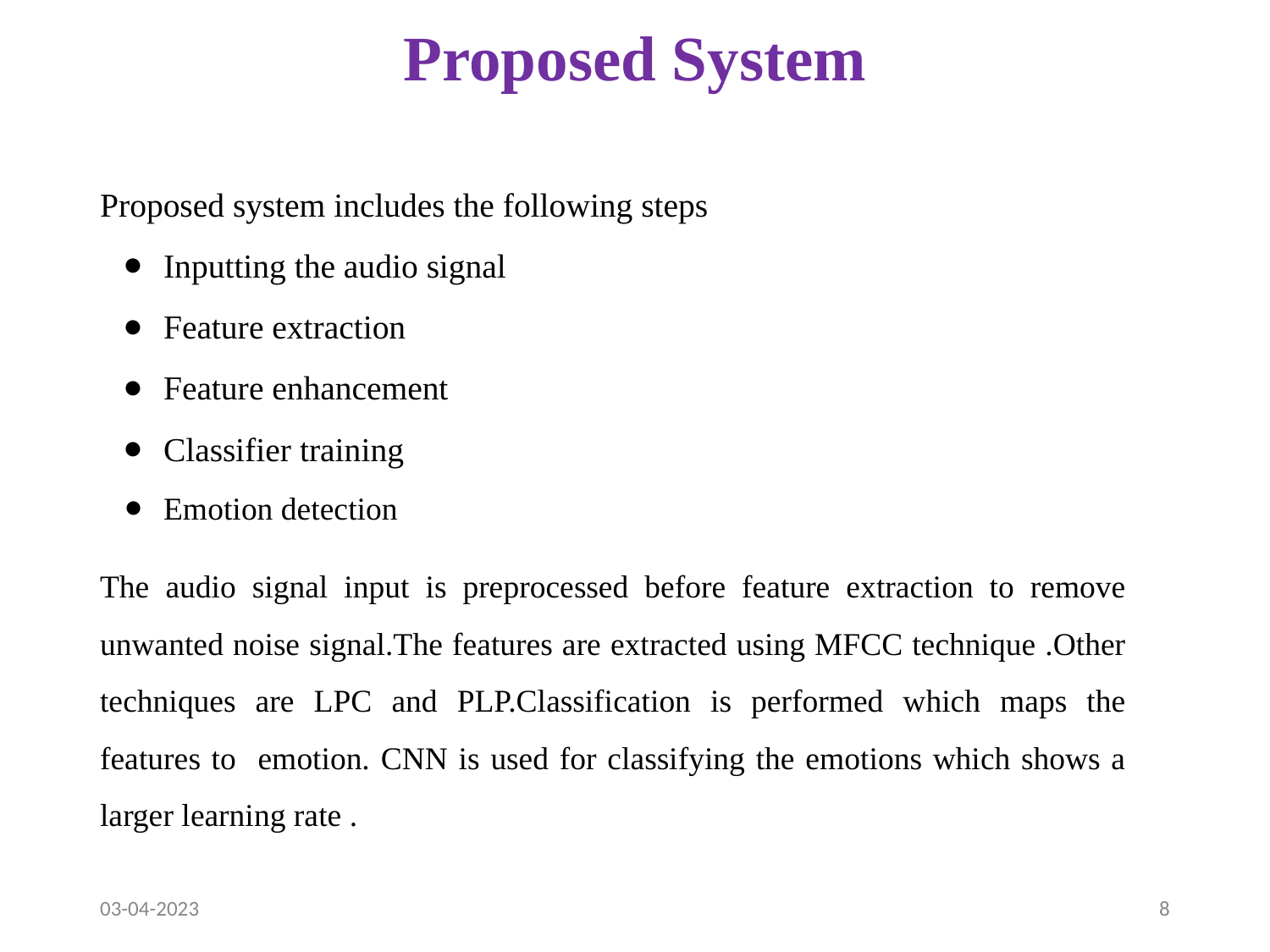

# Proposed System
Proposed system includes the following steps
Inputting the audio signal
Feature extraction
Feature enhancement
Classifier training
Emotion detection
The audio signal input is preprocessed before feature extraction to remove unwanted noise signal.The features are extracted using MFCC technique .Other techniques are LPC and PLP.Classification is performed which maps the features to  emotion. CNN is used for classifying the emotions which shows a larger learning rate .

03-04-2023
8